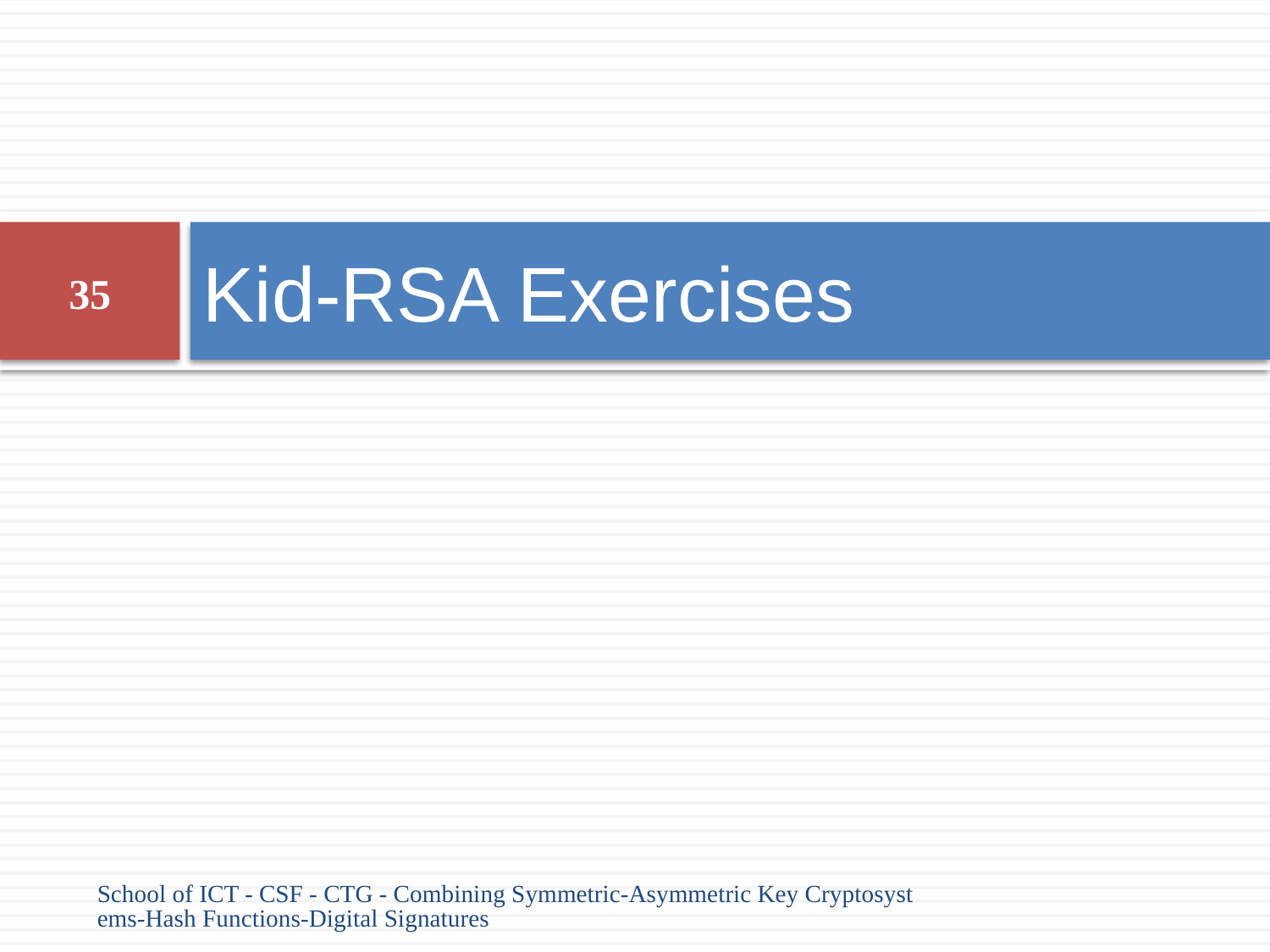

# Kid-RSA Exercises
35

School of ICT - CSF - CTG - Combining Symmetric-Asymmetric Key Cryptosystems-Hash Functions-Digital Signatures